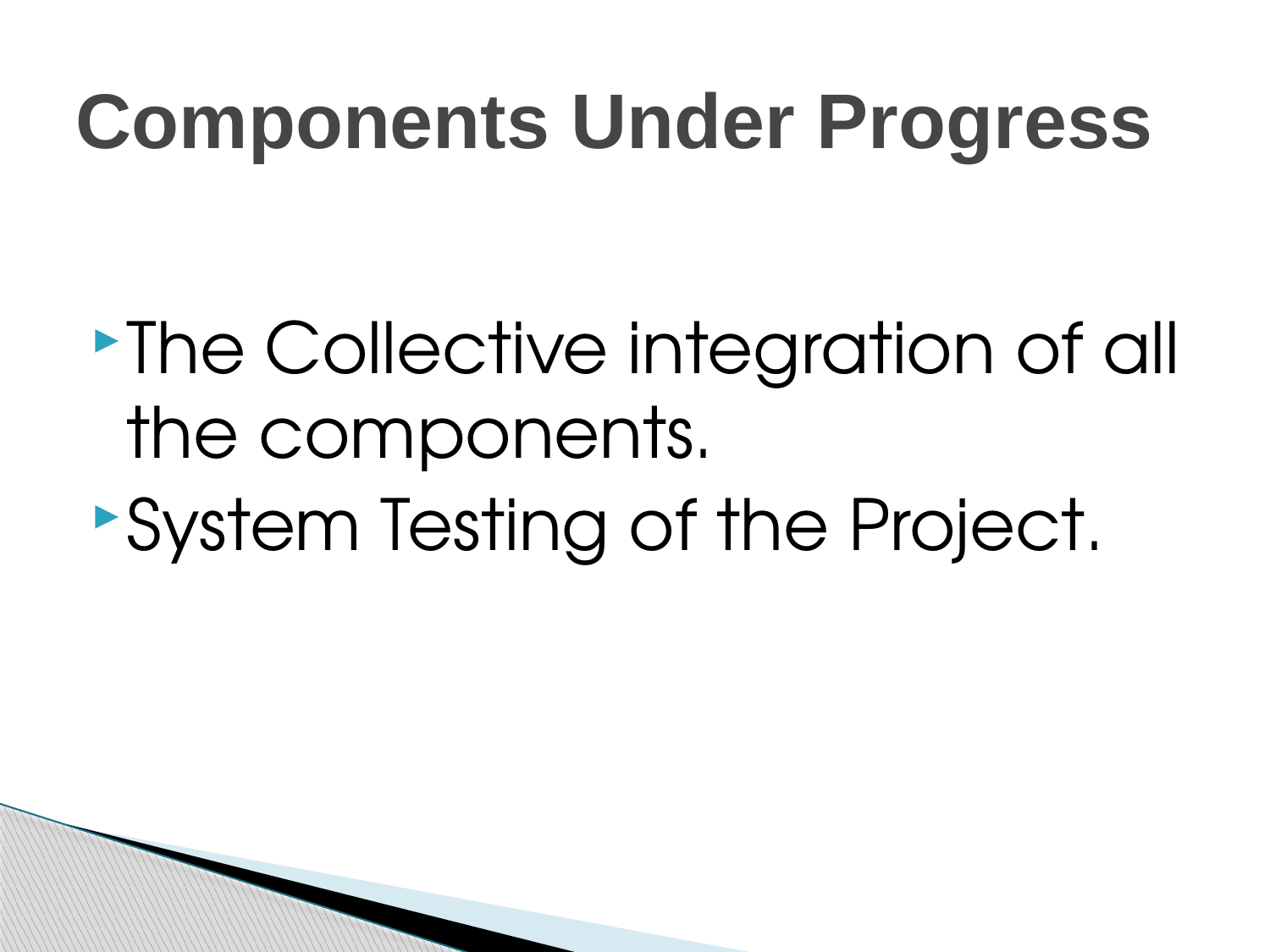

# Components Under Progress

The Collective integration of all the components.
System Testing of the Project.